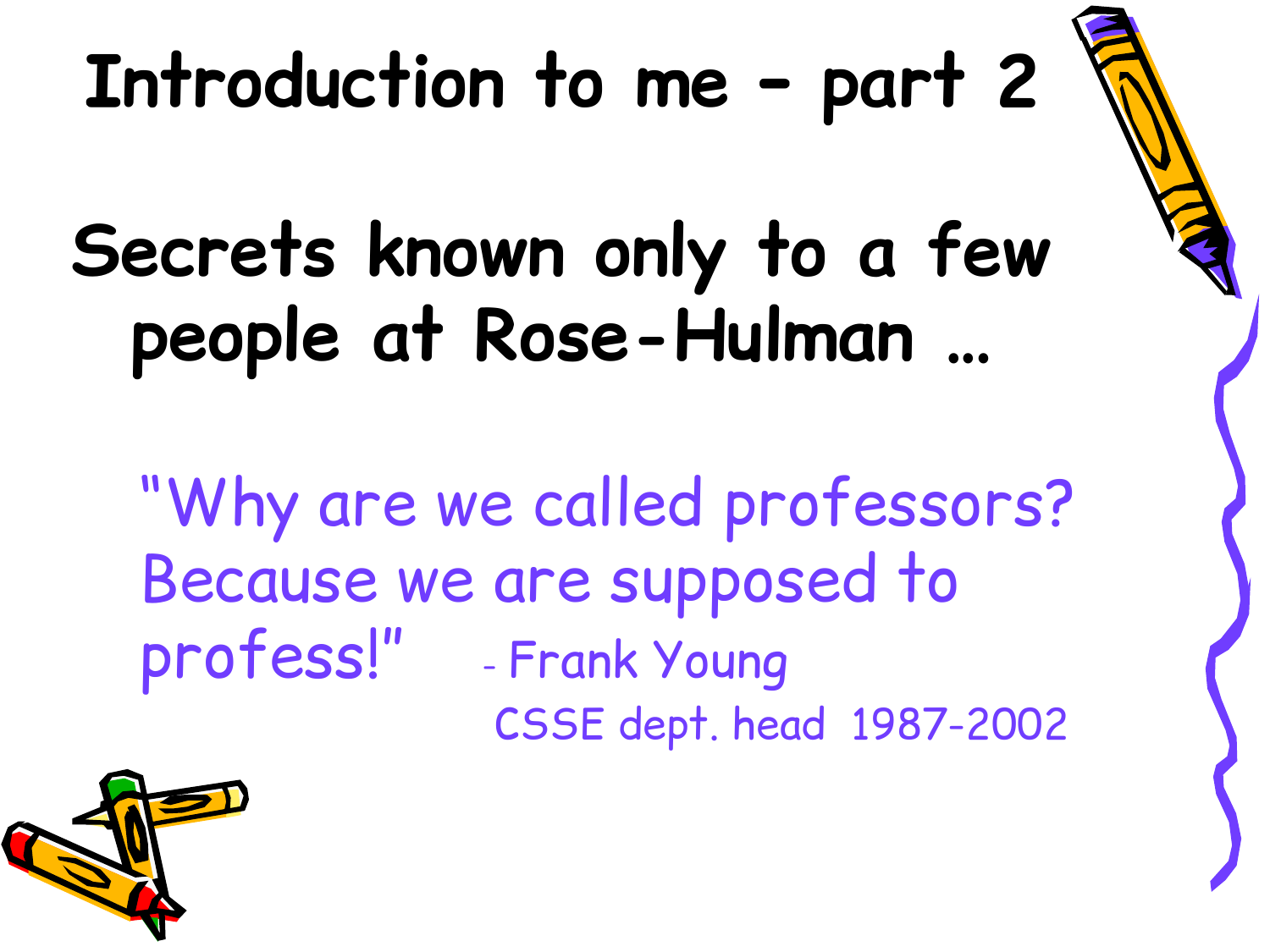

# Introduction to me – part 2 Secrets known only to a few people at Rose-Hulman …
“Why are we called professors?
Because we are supposed to profess!”    - Frank Young
                        CSSE dept. head  1987-2002